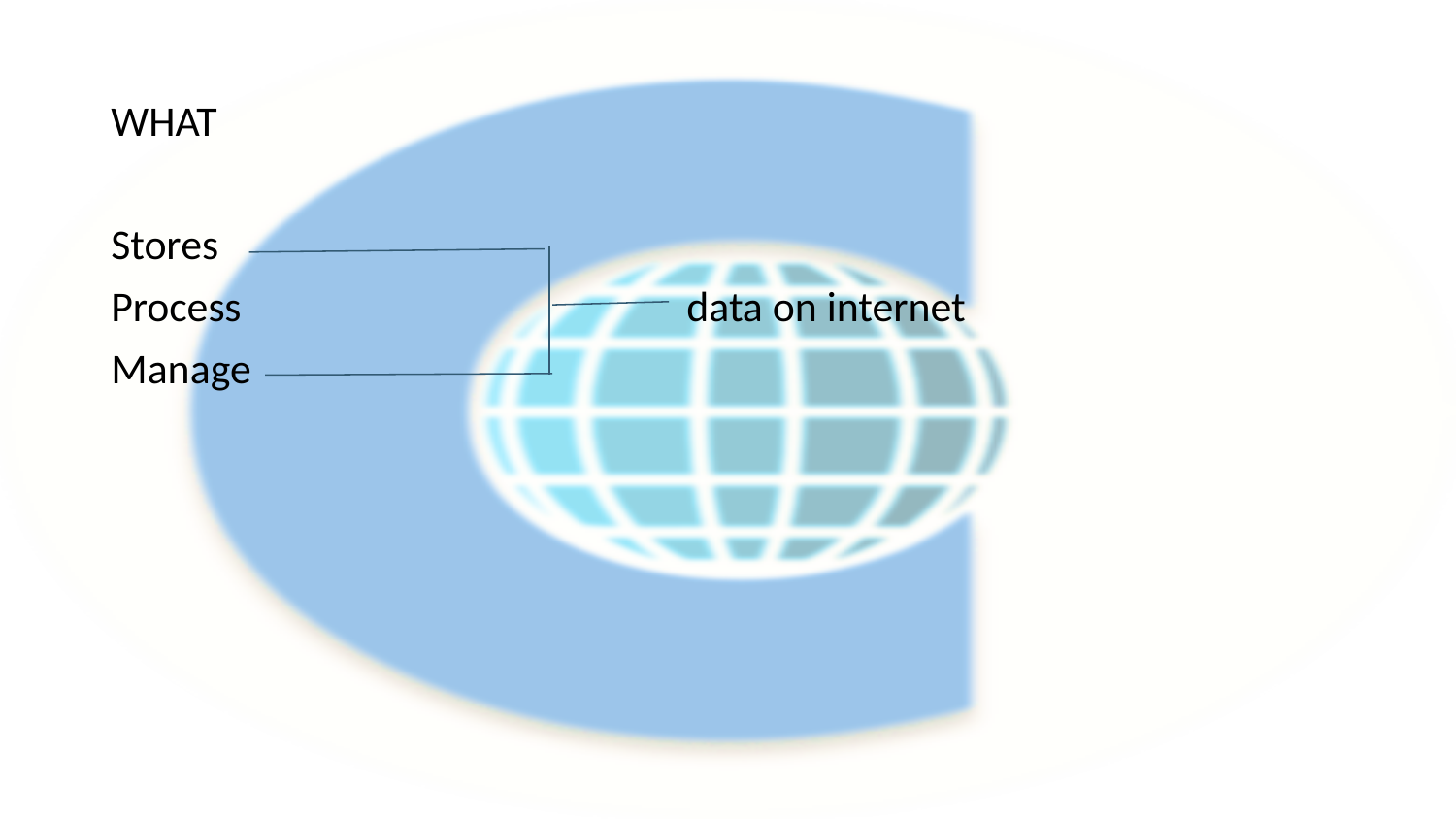

# WHAT
Stores
Process                                              data on internet
Manage